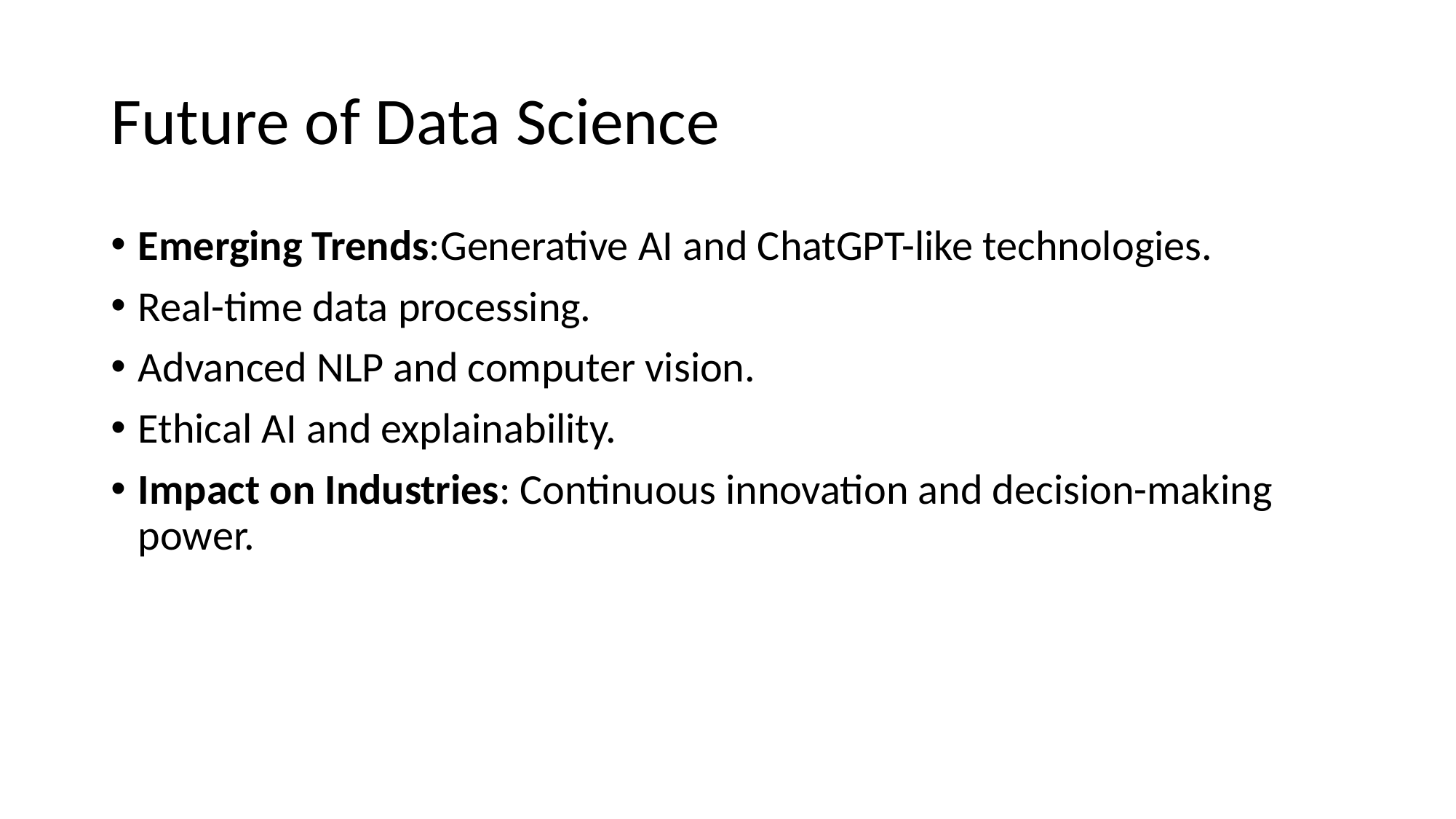

# Future of Data Science
Emerging Trends:Generative AI and ChatGPT-like technologies.
Real-time data processing.
Advanced NLP and computer vision.
Ethical AI and explainability.
Impact on Industries: Continuous innovation and decision-making power.